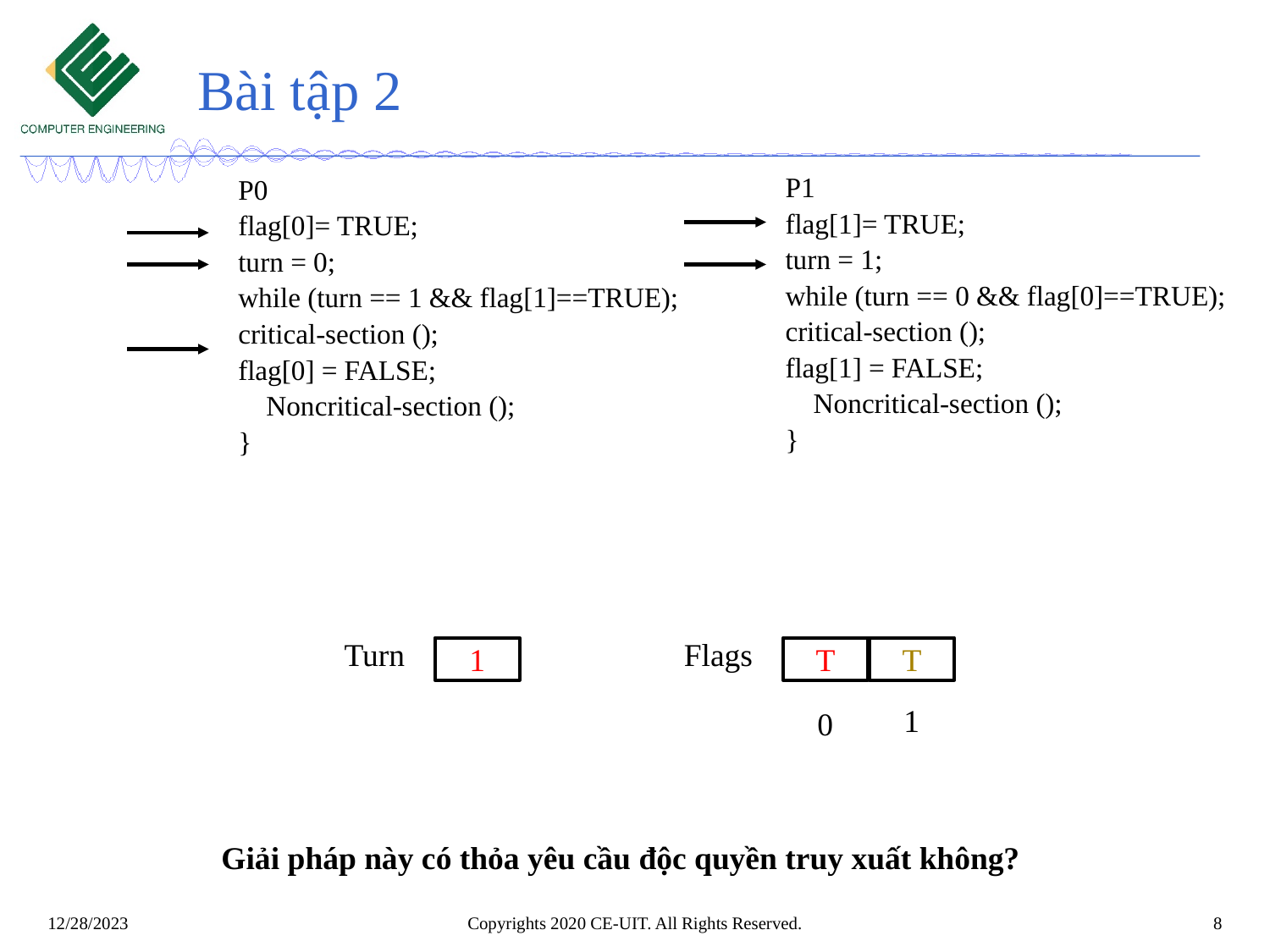

# Bài tập 2
P1
flag[1]= TRUE;
turn = 1;
while (turn == 0 && flag[0]==TRUE);
critical-section ();
flag[1] = FALSE;
    Noncritical-section ();
}

P0
flag[0]= TRUE;
turn = 0;
while (turn == 1 && flag[1]==TRUE);
critical-section ();
flag[0] = FALSE;
    Noncritical-section ();
}

Turn
Flags
1
T
T
1
0
Giải pháp này có thỏa yêu cầu độc quyền truy xuất không?
Copyrights 2020 CE-UIT. All Rights Reserved.
8
12/28/2023